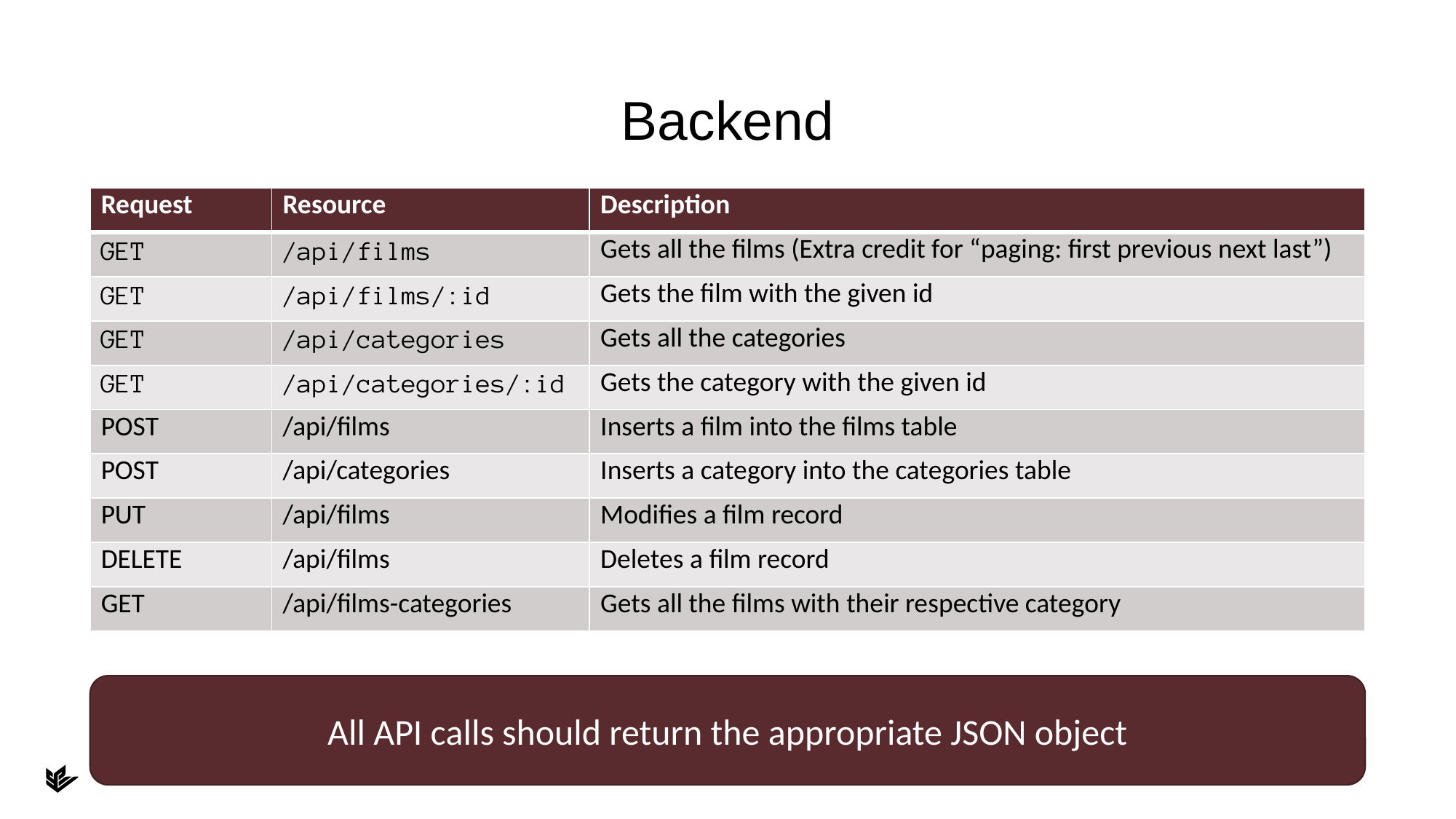

# Backend
| Request | Resource | Description |
| --- | --- | --- |
| GET | /api/films | Gets all the films (Extra credit for “paging: first previous next last”) |
| GET | /api/films/:id | Gets the film with the given id |
| GET | /api/categories | Gets all the categories |
| GET | /api/categories/:id | Gets the category with the given id |
| POST | /api/films | Inserts a film into the films table |
| POST | /api/categories | Inserts a category into the categories table |
| PUT | /api/films | Modifies a film record |
| DELETE | /api/films | Deletes a film record |
| GET | /api/films-categories | Gets all the films with their respective category |
All API calls should return the appropriate JSON object